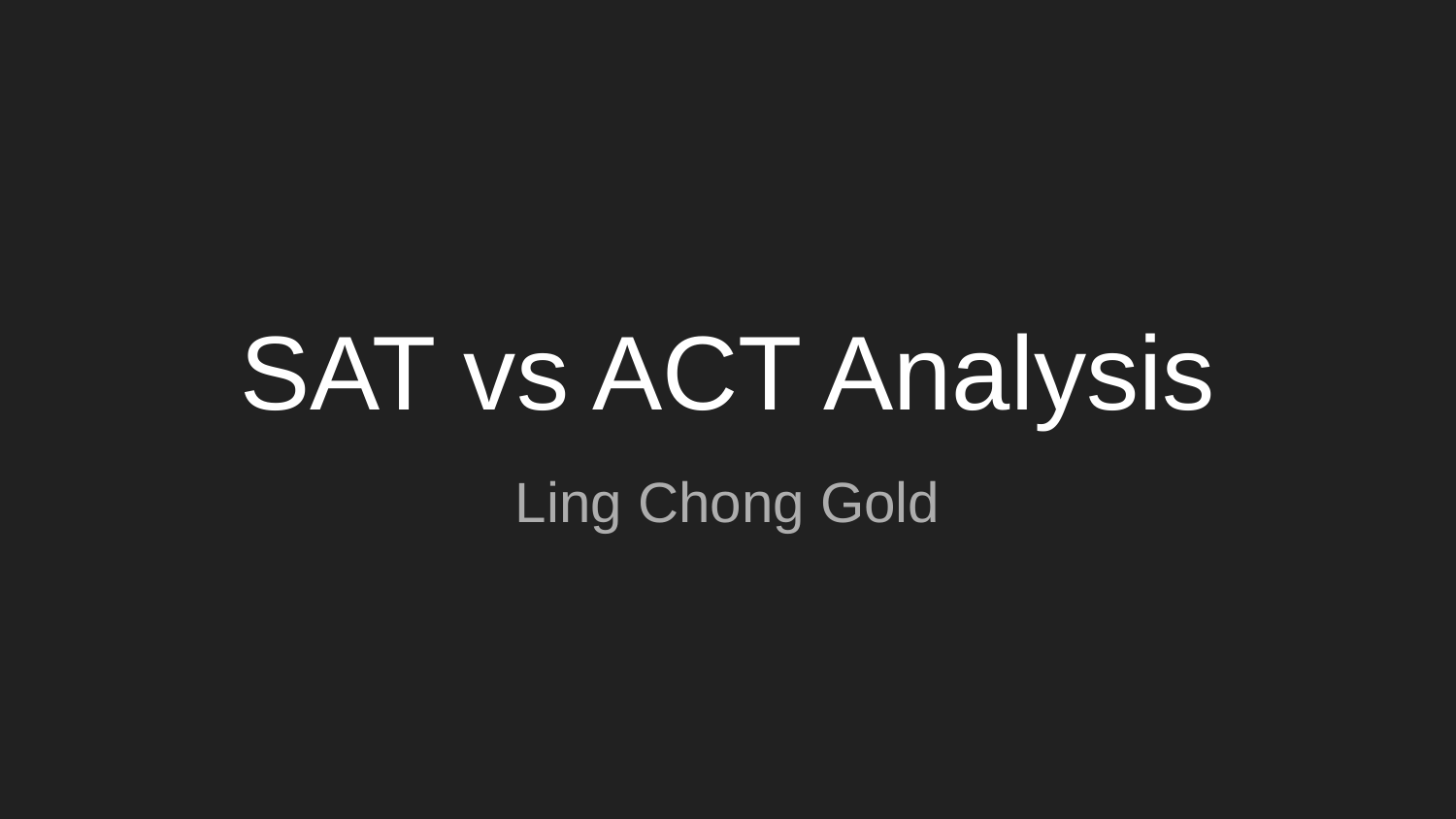

# SAT vs ACT Analysis
Ling Chong Gold